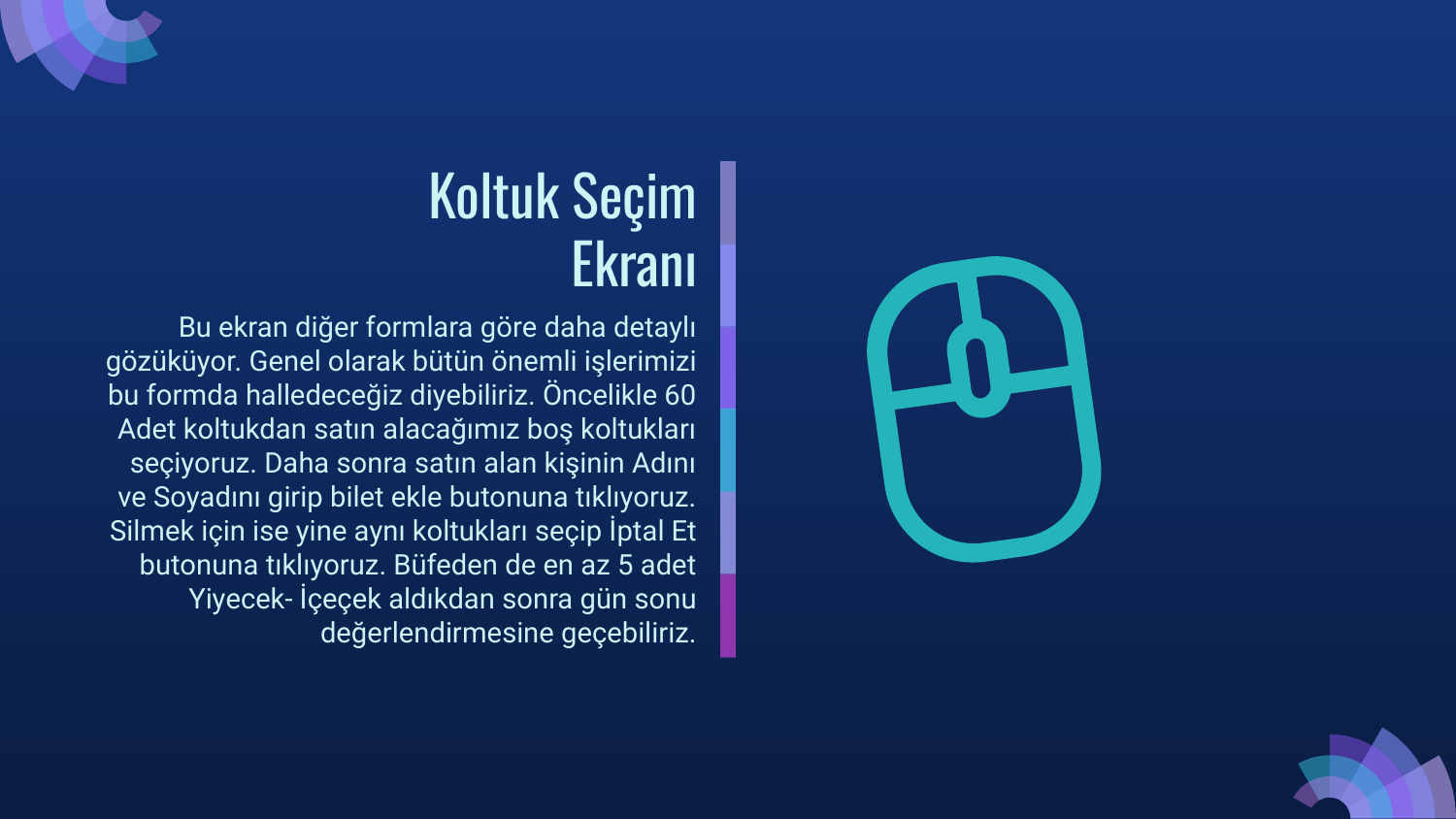

# Koltuk Seçim Ekranı

Bu ekran diğer formlara göre daha detaylı gözüküyor. Genel olarak bütün önemli işlerimizi bu formda halledeceğiz diyebiliriz. Öncelikle 60 Adet koltukdan satın alacağımız boş koltukları seçiyoruz. Daha sonra satın alan kişinin Adını ve Soyadını girip bilet ekle butonuna tıklıyoruz. Silmek için ise yine aynı koltukları seçip İptal Et butonuna tıklıyoruz. Büfeden de en az 5 adet Yiyecek- İçeçek aldıkdan sonra gün sonu değerlendirmesine geçebiliriz.